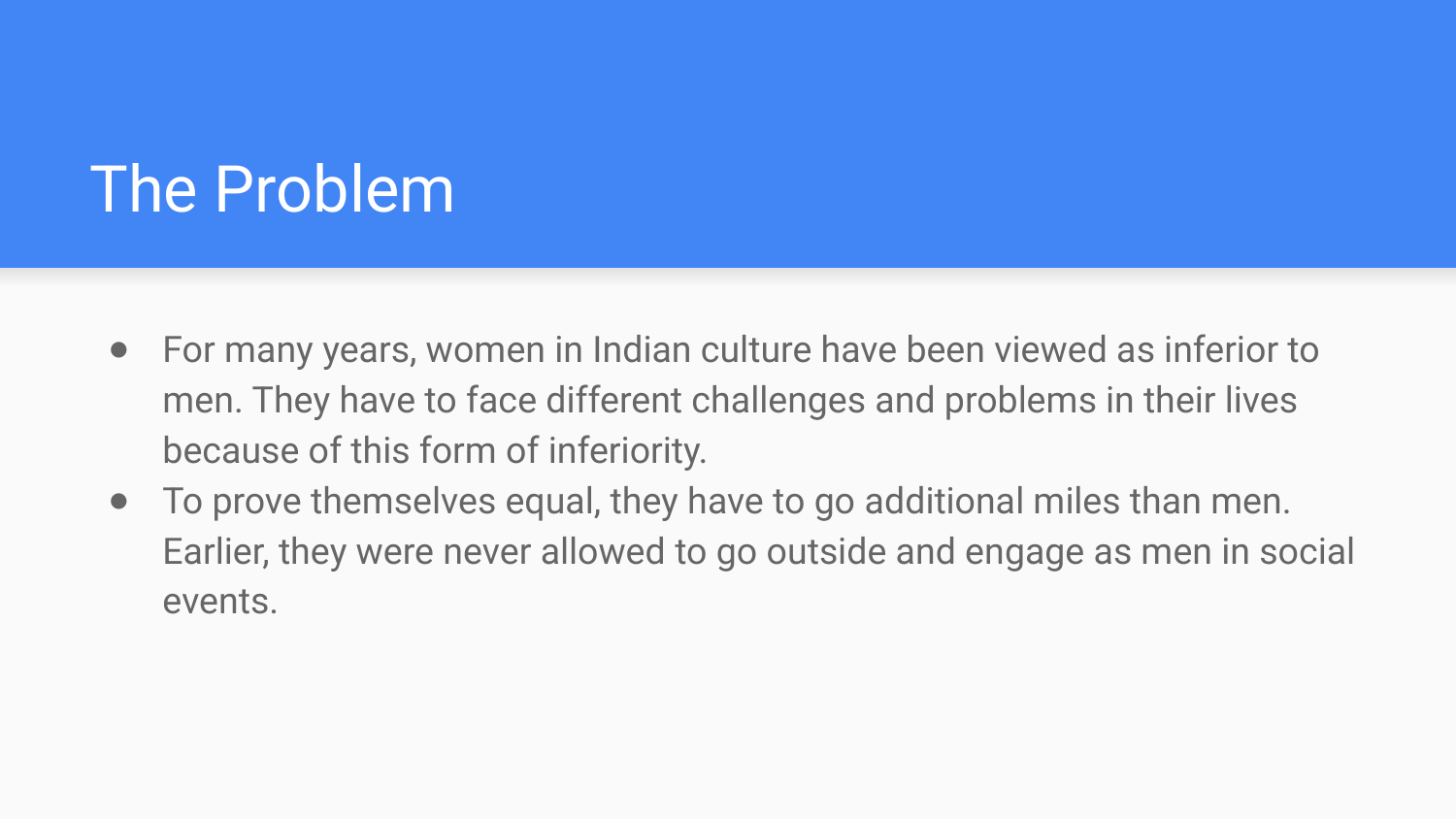

# The Problem
For many years, women in Indian culture have been viewed as inferior to men. They have to face different challenges and problems in their lives because of this form of inferiority.
To prove themselves equal, they have to go additional miles than men. Earlier, they were never allowed to go outside and engage as men in social events.